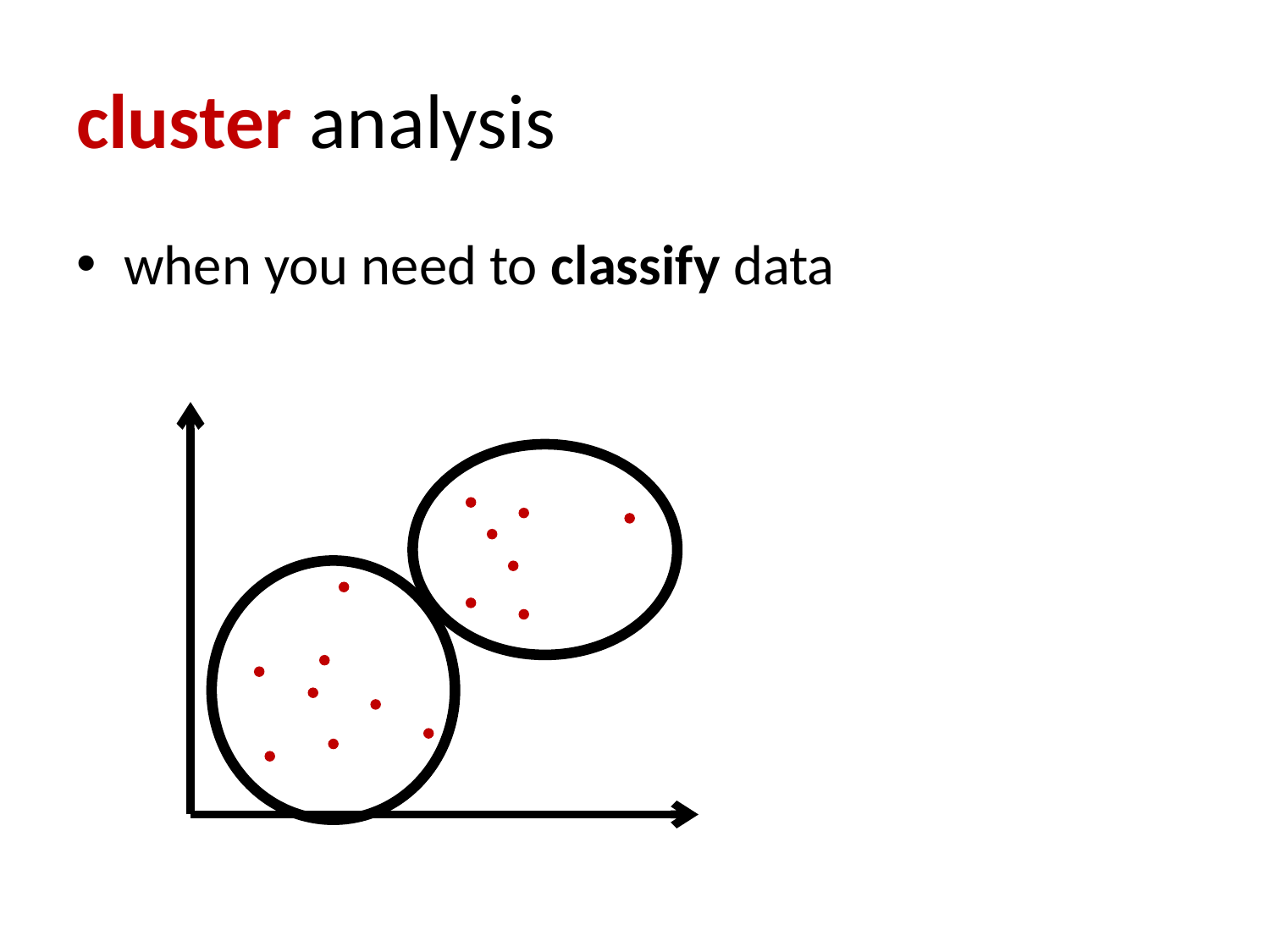

# cluster analysis
when you need to classify data